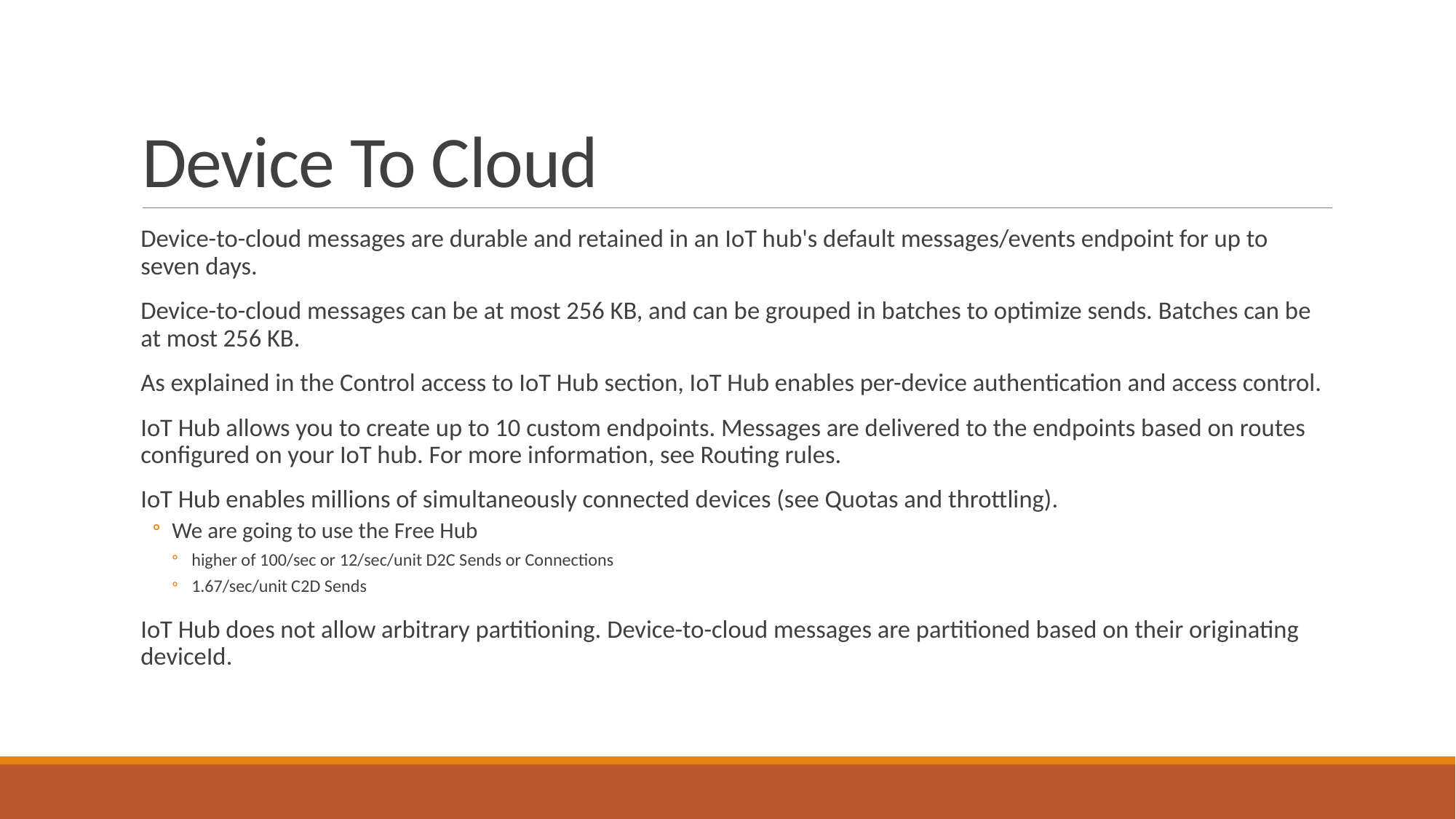

# Device To Cloud
Device-to-cloud messages are durable and retained in an IoT hub's default messages/events endpoint for up to seven days.
Device-to-cloud messages can be at most 256 KB, and can be grouped in batches to optimize sends. Batches can be at most 256 KB.
As explained in the Control access to IoT Hub section, IoT Hub enables per-device authentication and access control.
IoT Hub allows you to create up to 10 custom endpoints. Messages are delivered to the endpoints based on routes configured on your IoT hub. For more information, see Routing rules.
IoT Hub enables millions of simultaneously connected devices (see Quotas and throttling).
We are going to use the Free Hub
higher of 100/sec or 12/sec/unit D2C Sends or Connections
1.67/sec/unit C2D Sends
IoT Hub does not allow arbitrary partitioning. Device-to-cloud messages are partitioned based on their originating deviceId.